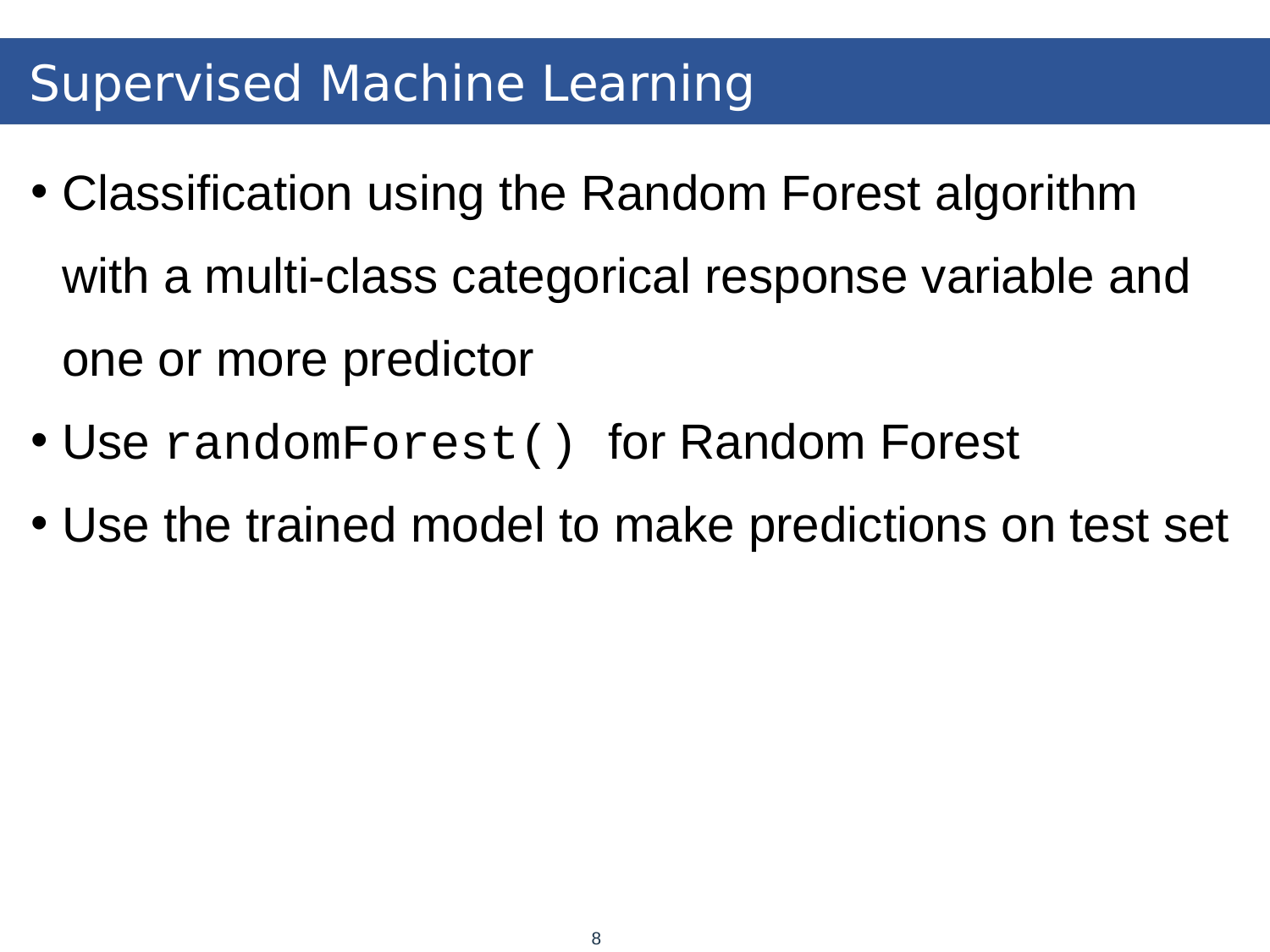

# Supervised Machine Learning
Classification using the Random Forest algorithm with a multi-class categorical response variable and one or more predictor
Use randomForest() for Random Forest
Use the trained model to make predictions on test set